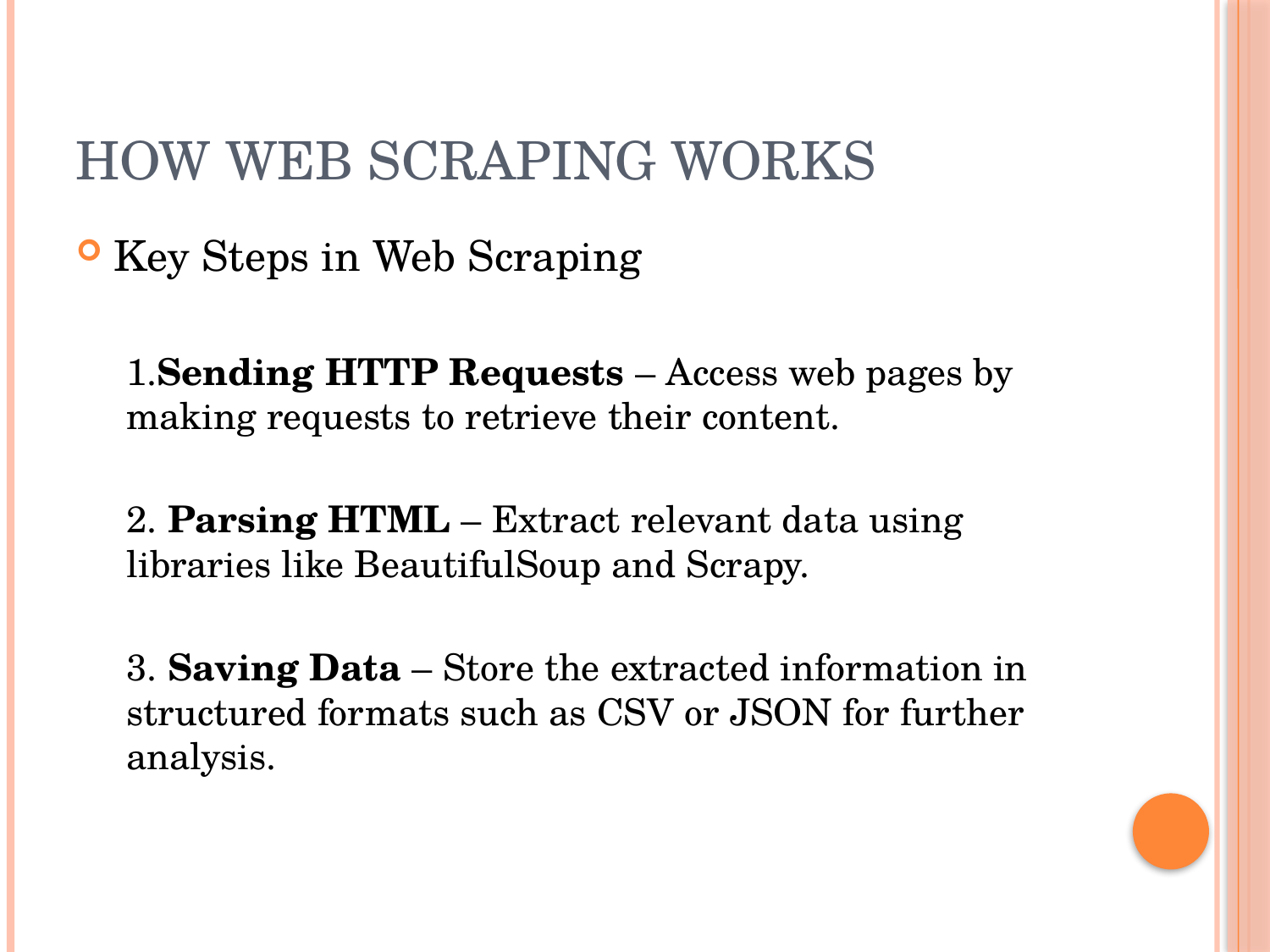

# How Web Scraping Works
Key Steps in Web Scraping

1.Sending HTTP Requests – Access web pages by making requests to retrieve their content.

2. Parsing HTML – Extract relevant data using libraries like BeautifulSoup and Scrapy.

3. Saving Data – Store the extracted information in structured formats such as CSV or JSON for further analysis.